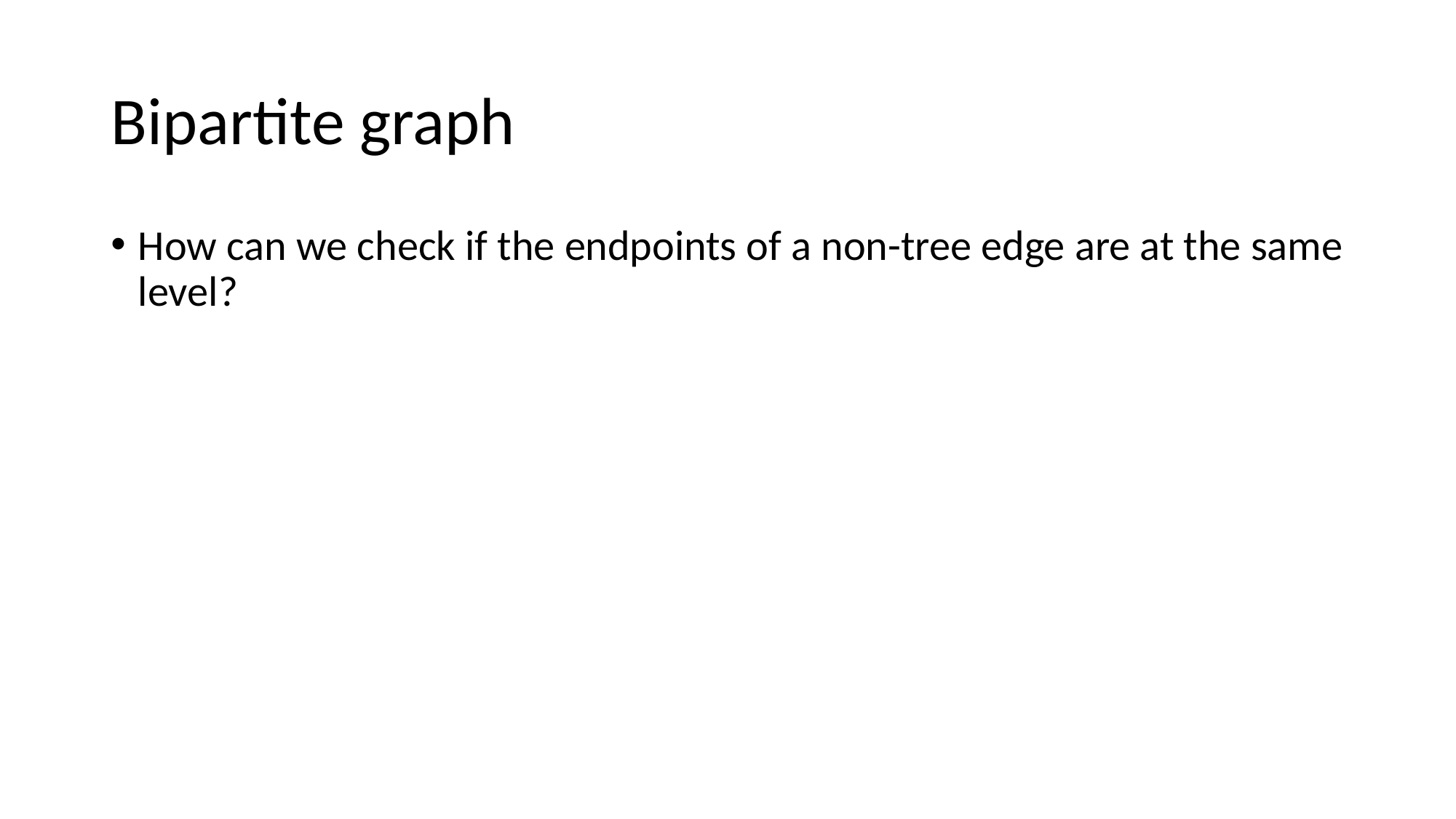

# Bipartite graph
How can we check if the endpoints of a non-tree edge are at the same level?